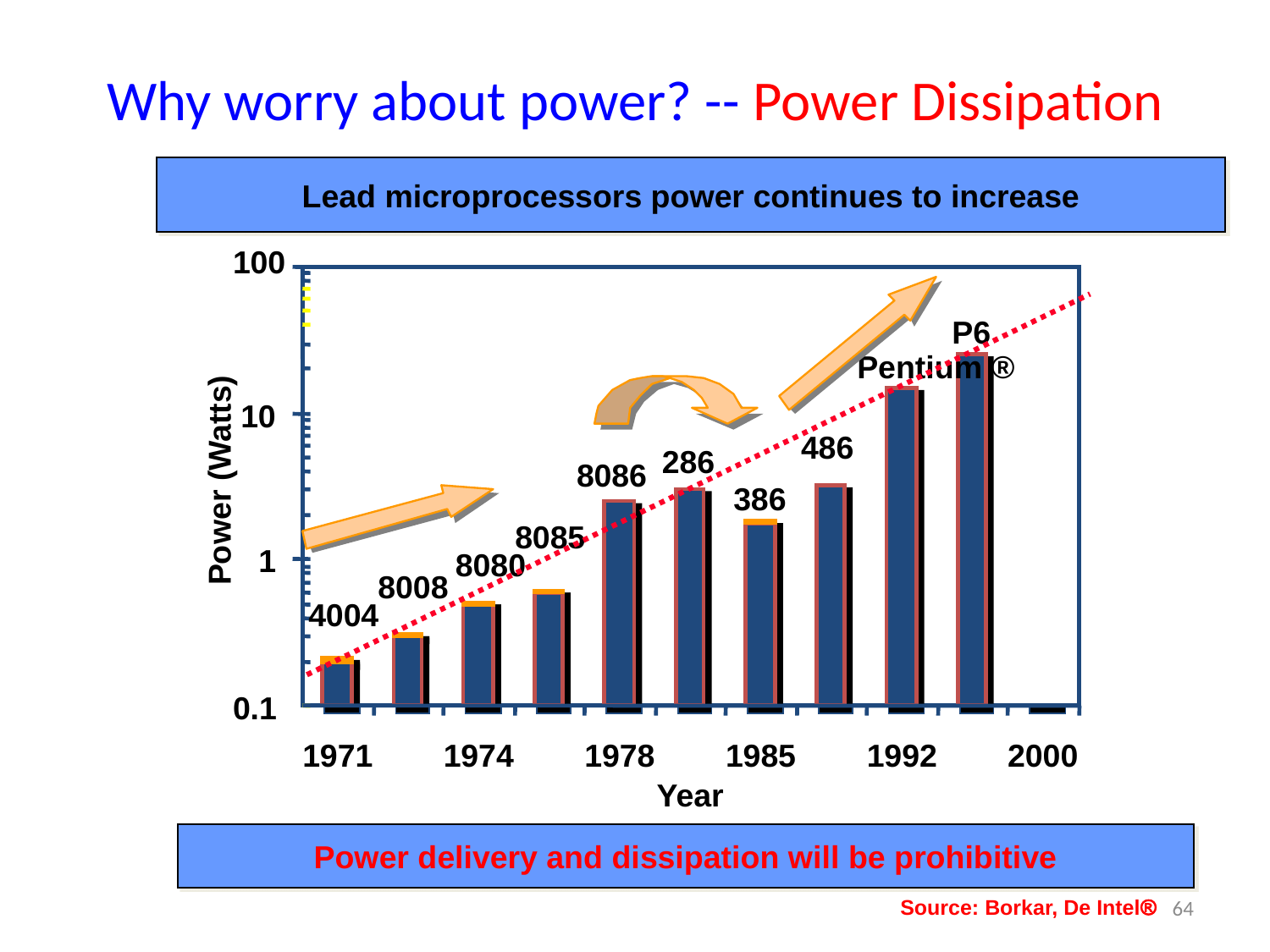

# Why worry about power? -- Power Dissipation
Lead microprocessors power continues to increase
100

P6

Pentium ®

10

486

286

8086

Power (Watts)

386

8085

1
8080

8008

4004

0.1

1971
1974
1978
1985
1992
2000
Year
Power delivery and dissipation will be prohibitive
64
Source: Borkar, De Intel®